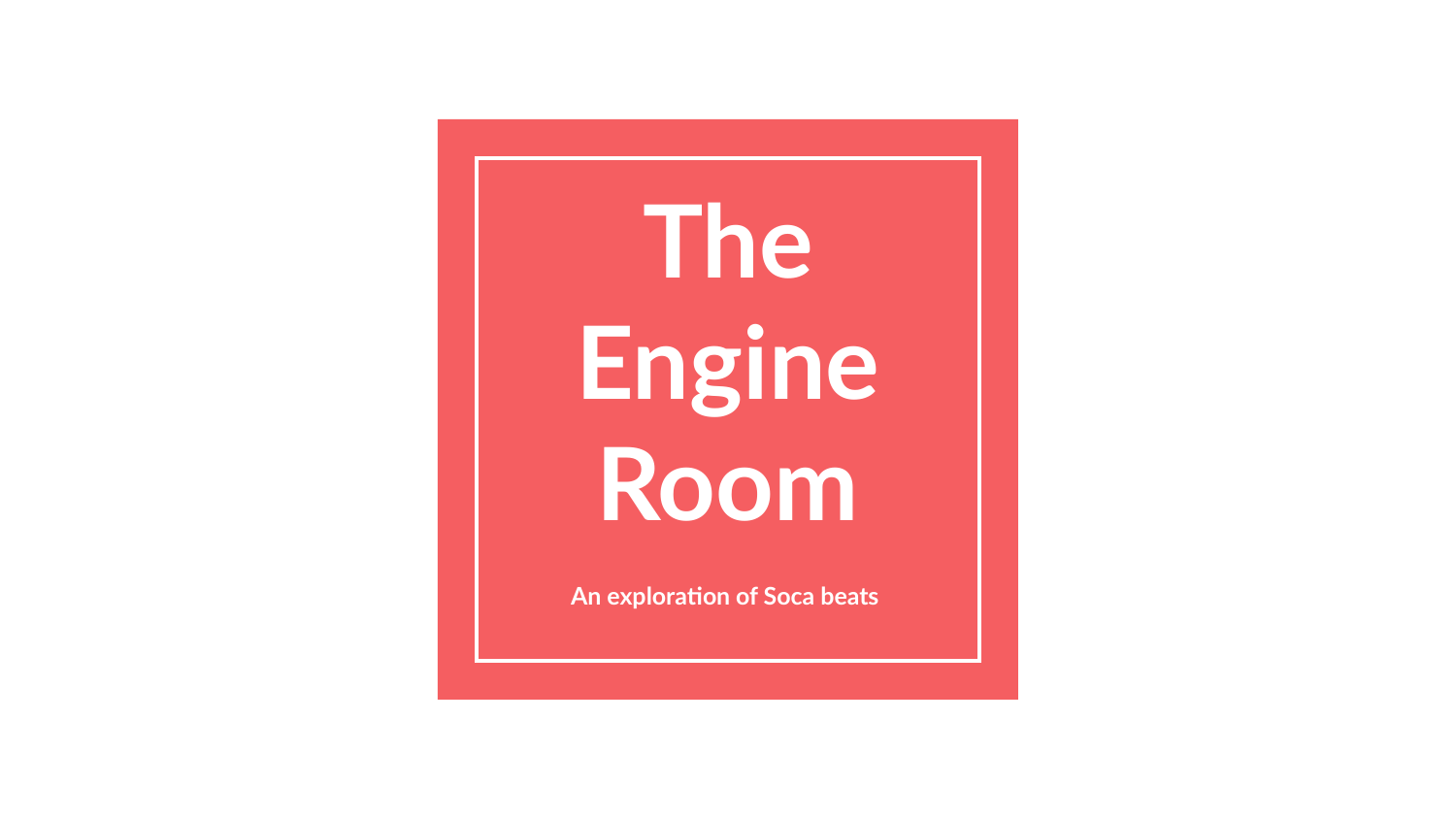

# The
Engine Room
An exploration of Soca beats